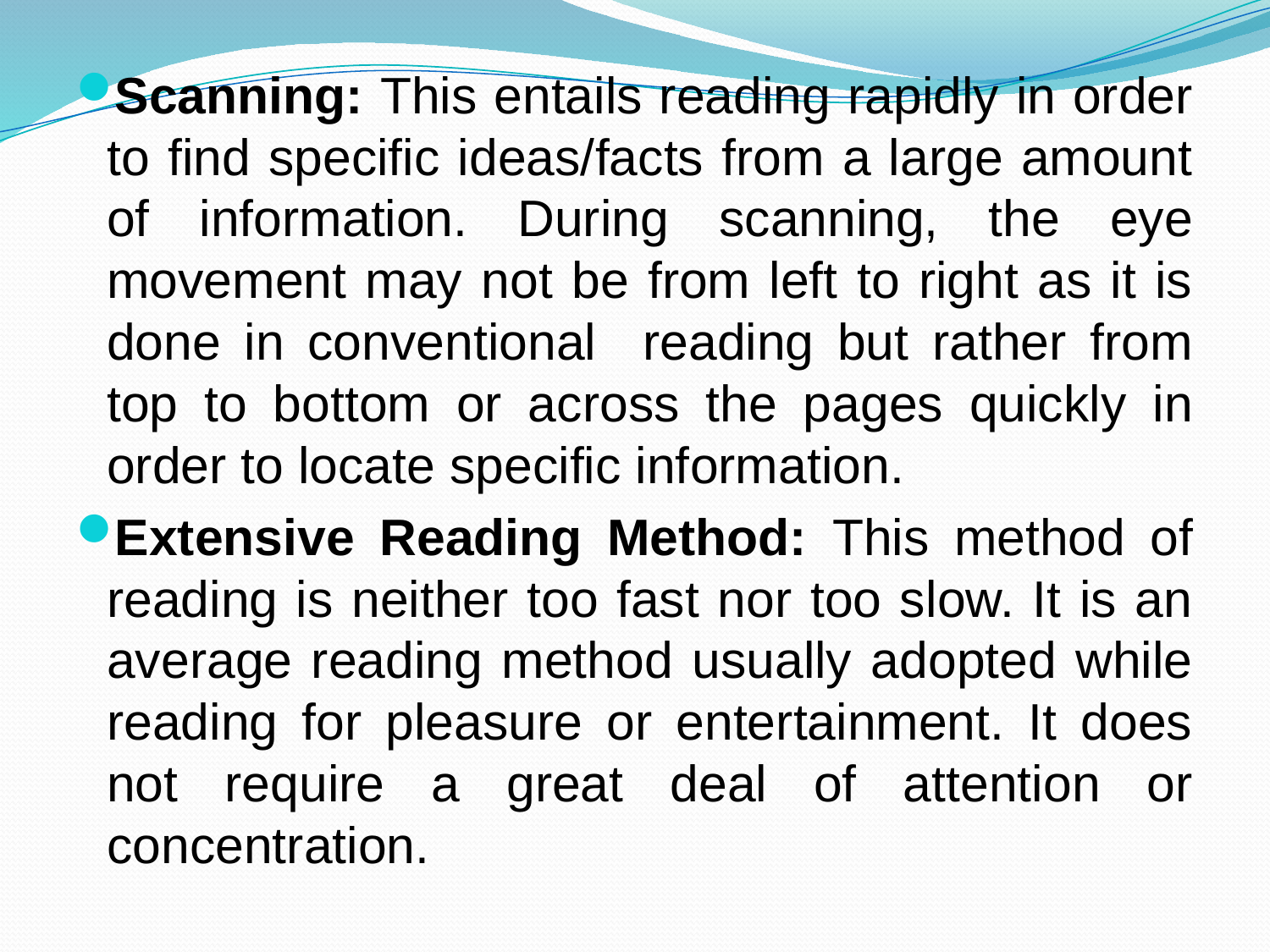

Scanning: This entails reading rapidly in order to find specific ideas/facts from a large amount of information. During scanning, the eye movement may not be from left to right as it is done in conventional  reading but rather from top to bottom or across the pages quickly in order to locate specific information.
Extensive Reading Method: This method of reading is neither too fast nor too slow. It is an average reading method usually adopted while reading for pleasure or entertainment. It does not require a great deal of attention or concentration.